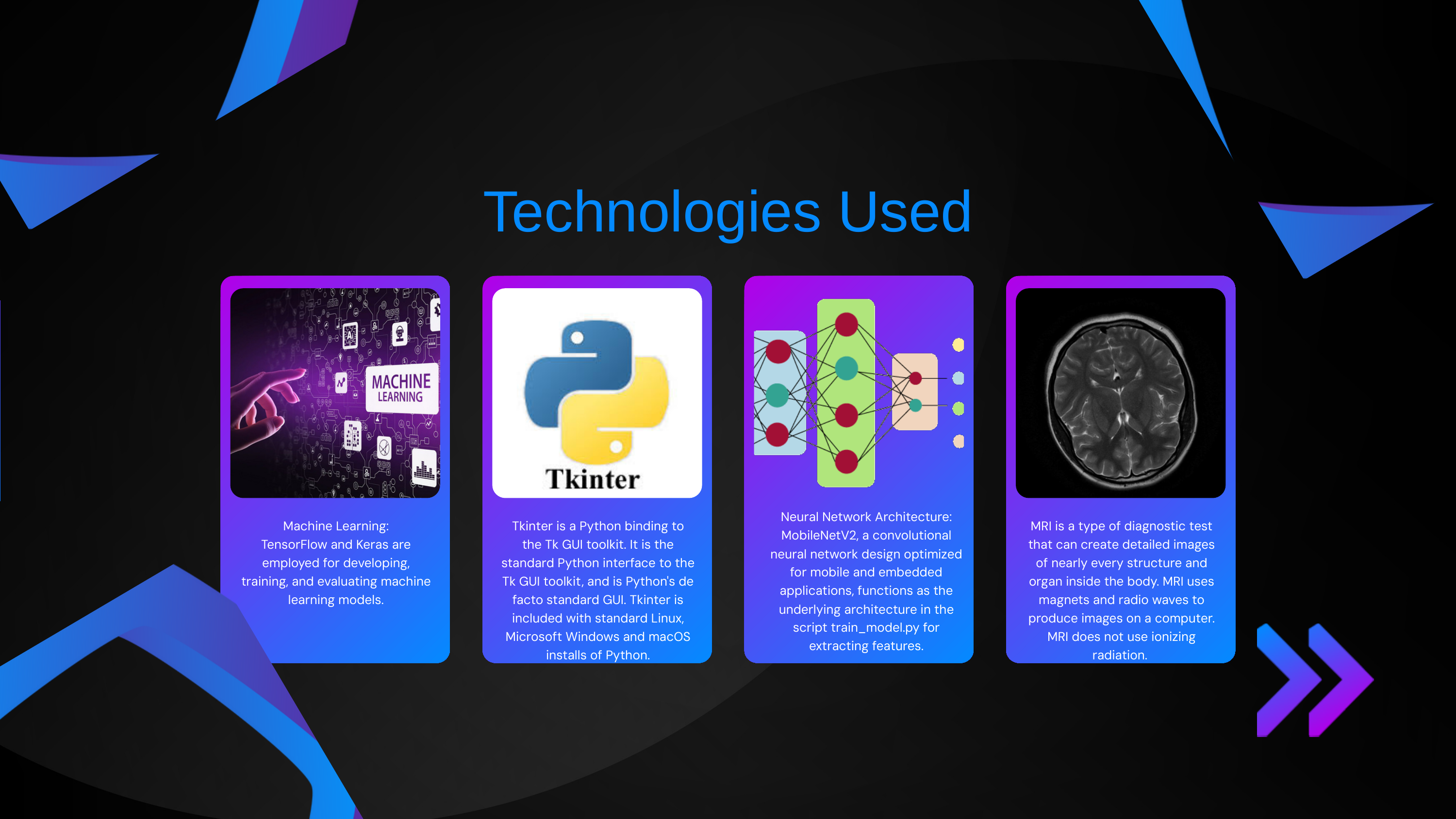

Technologies Used

Neural Network Architecture:
MobileNetV2, a convolutional neural network design optimized for mobile and embedded applications, functions as the underlying architecture in the script train_model.py for extracting features.
Machine Learning:
TensorFlow and Keras are employed for developing, training, and evaluating machine learning models.
Tkinter is a Python binding to the Tk GUI toolkit. It is the standard Python interface to the Tk GUI toolkit, and is Python's de facto standard GUI. Tkinter is included with standard Linux, Microsoft Windows and macOS installs of Python.
MRI is a type of diagnostic test that can create detailed images of nearly every structure and organ inside the body. MRI uses magnets and radio waves to produce images on a computer. MRI does not use ionizing radiation.